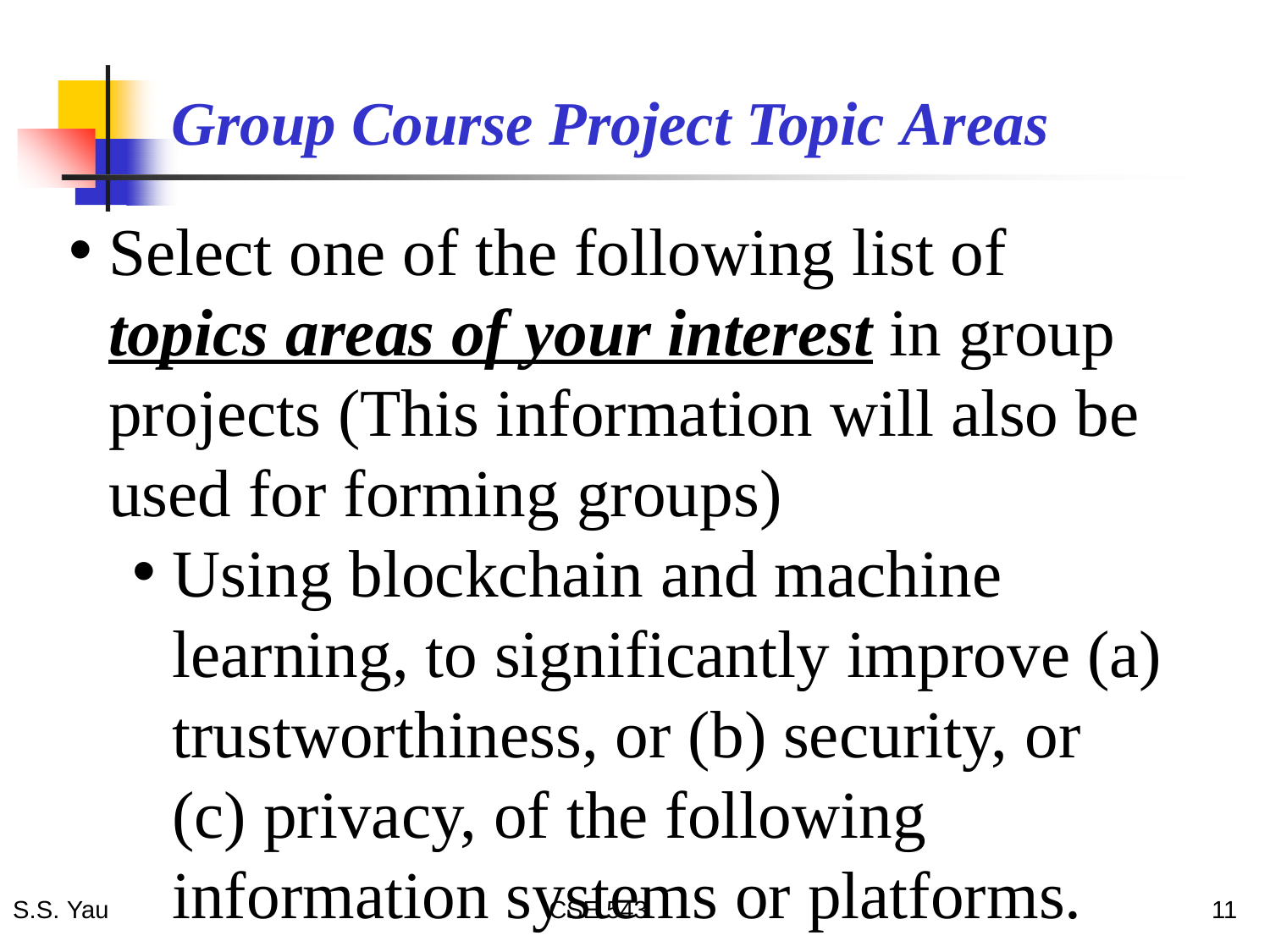

# Group Course Project Topic Areas
Select one of the following list of topics areas of your interest in group projects (This information will also be used for forming groups)
Using blockchain and machine learning, to significantly improve (a) trustworthiness, or (b) security, or (c) privacy, of the following information systems or platforms.
11
S.S. Yau
CSE 543